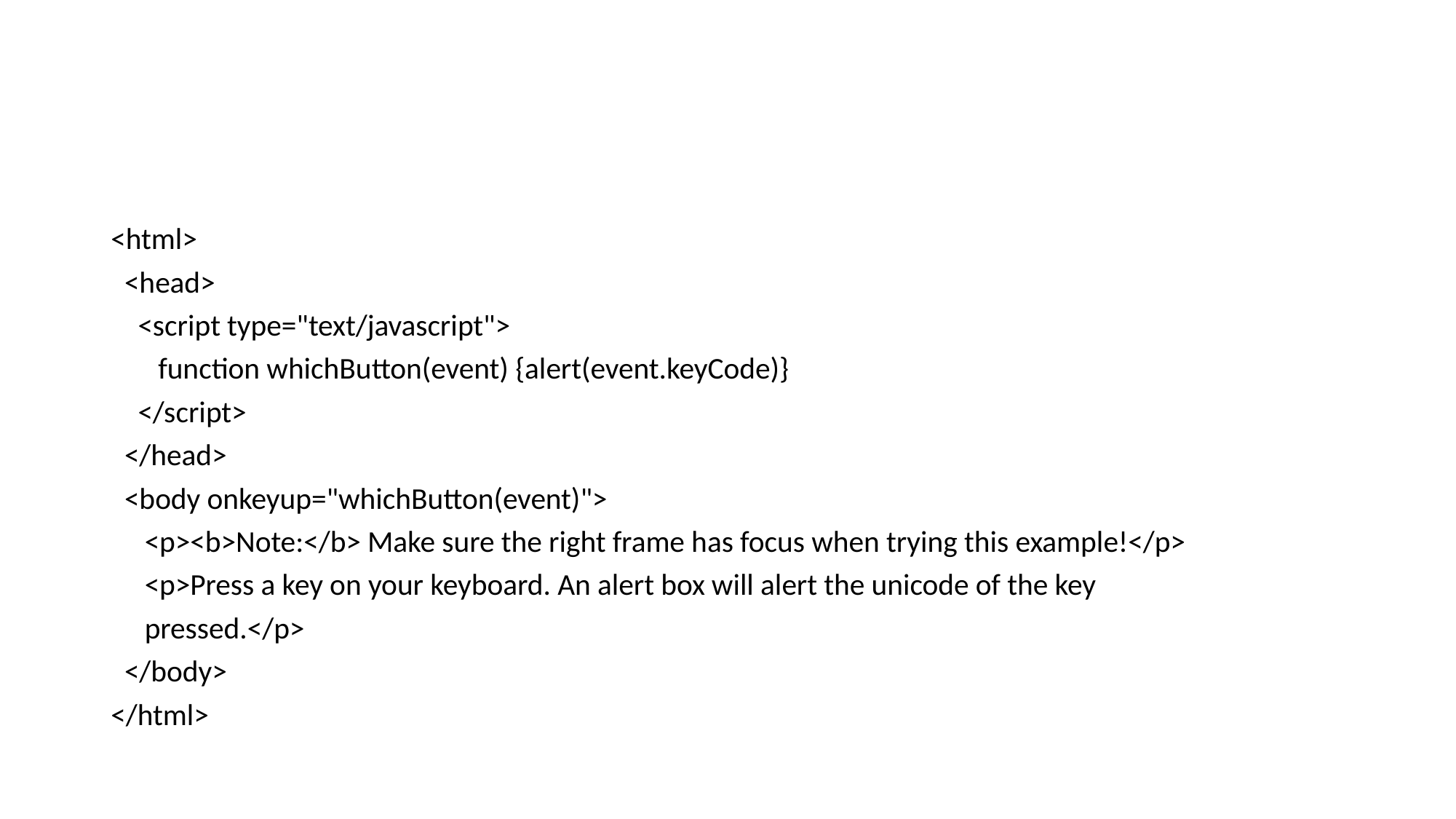

#
<html>
  <head>
    <script type="text/javascript">
       function whichButton(event) {alert(event.keyCode)}
    </script>
  </head>
  <body onkeyup="whichButton(event)">
     <p><b>Note:</b> Make sure the right frame has focus when trying this example!</p>
     <p>Press a key on your keyboard. An alert box will alert the unicode of the key
     pressed.</p>
  </body>
</html>